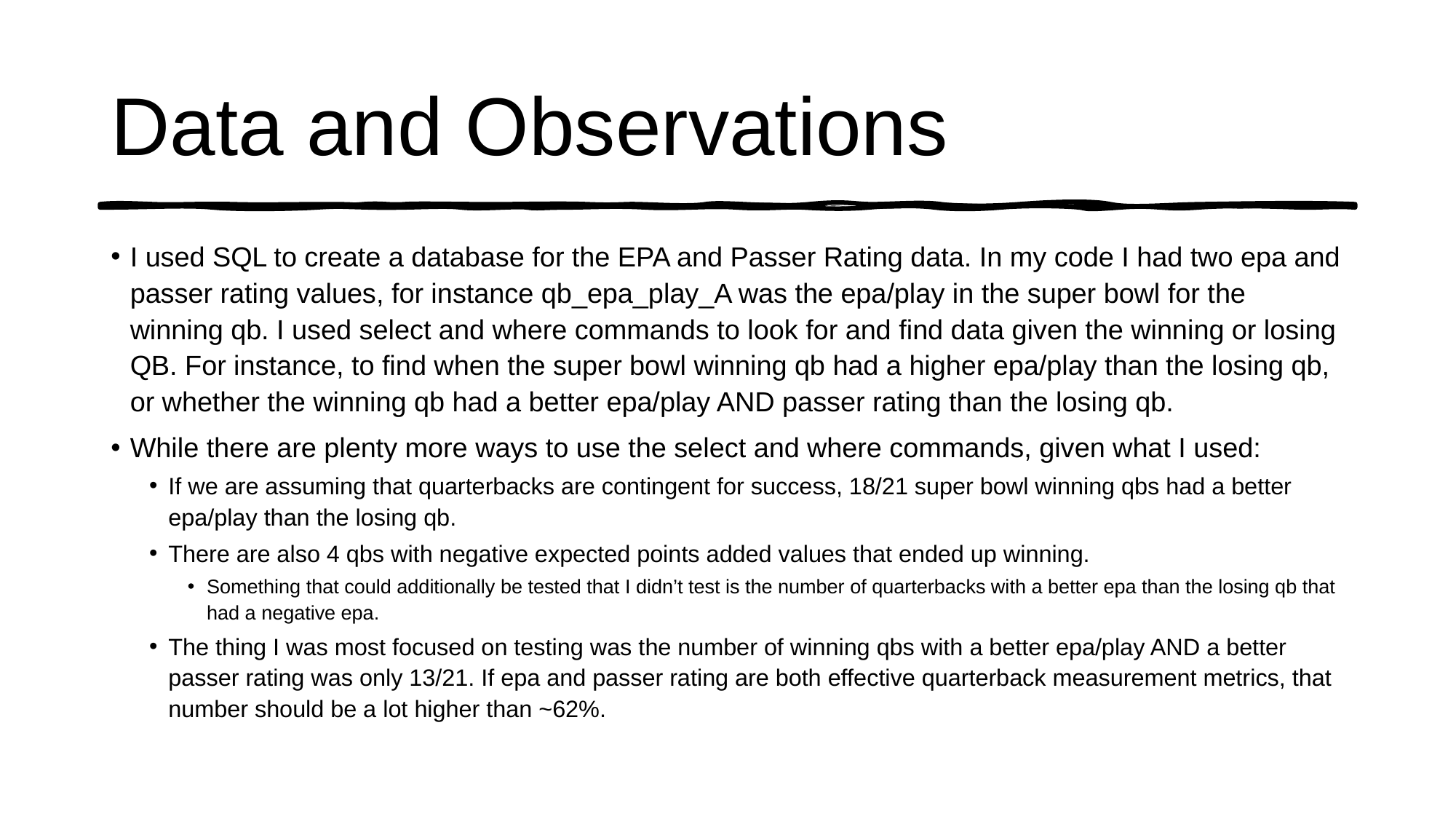

# Data and Observations
I used SQL to create a database for the EPA and Passer Rating data. In my code I had two epa and passer rating values, for instance qb_epa_play_A was the epa/play in the super bowl for the winning qb. I used select and where commands to look for and find data given the winning or losing QB. For instance, to find when the super bowl winning qb had a higher epa/play than the losing qb, or whether the winning qb had a better epa/play AND passer rating than the losing qb.
While there are plenty more ways to use the select and where commands, given what I used:
If we are assuming that quarterbacks are contingent for success, 18/21 super bowl winning qbs had a better epa/play than the losing qb.
There are also 4 qbs with negative expected points added values that ended up winning.
Something that could additionally be tested that I didn’t test is the number of quarterbacks with a better epa than the losing qb that had a negative epa.
The thing I was most focused on testing was the number of winning qbs with a better epa/play AND a better passer rating was only 13/21. If epa and passer rating are both effective quarterback measurement metrics, that number should be a lot higher than ~62%.